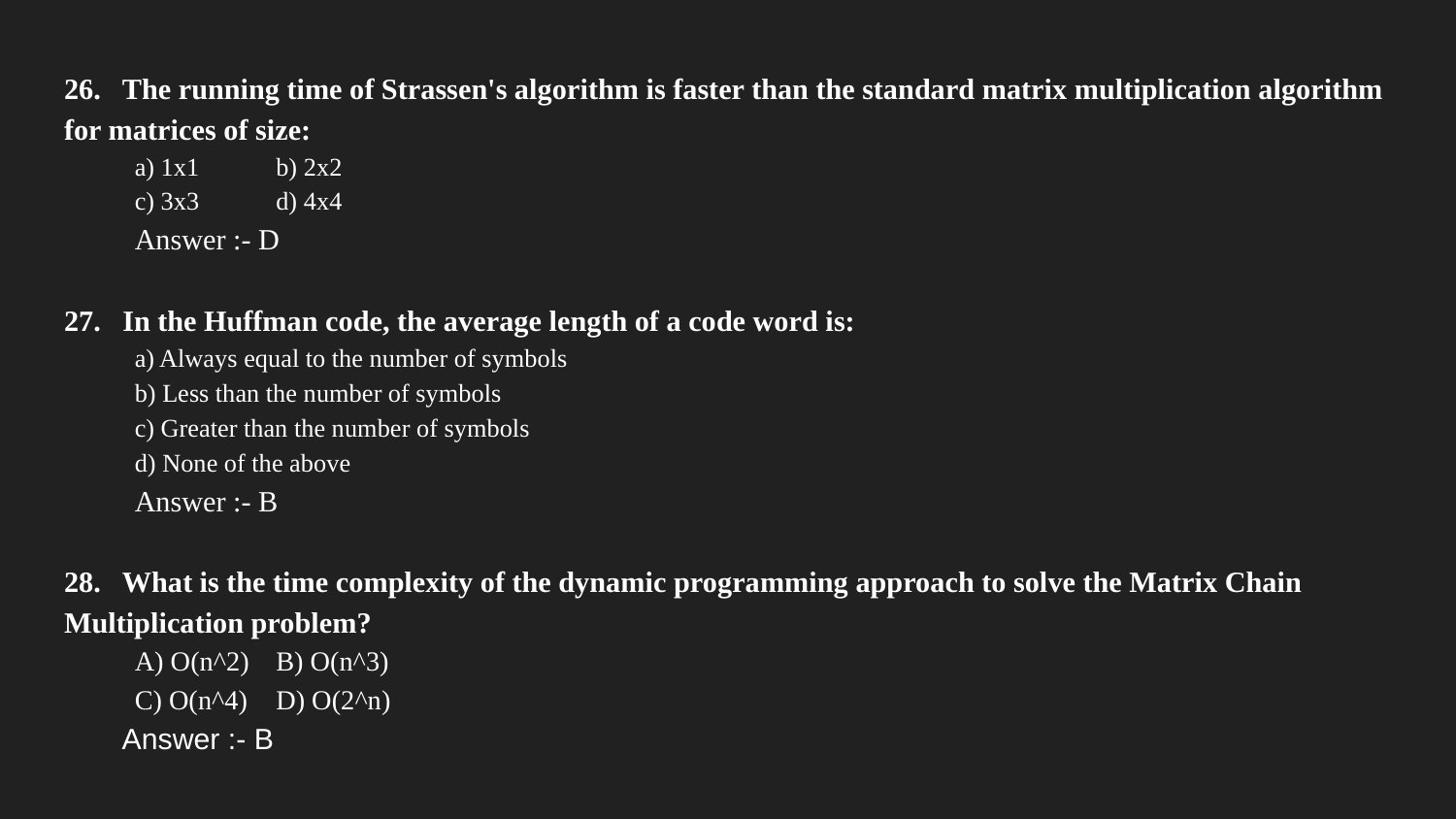

26.   The running time of Strassen's algorithm is faster than the standard matrix multiplication algorithm for matrices of size:
a) 1x1		b) 2x2
c) 3x3		d) 4x4
Answer :- D

27.   In the Huffman code, the average length of a code word is:
a) Always equal to the number of symbols
b) Less than the number of symbols
c) Greater than the number of symbols
d) None of the above
Answer :- B

28.   What is the time complexity of the dynamic programming approach to solve the Matrix Chain Multiplication problem?
A) O(n^2)		B) O(n^3)
C) O(n^4)		D) O(2^n)
       Answer :- B
#